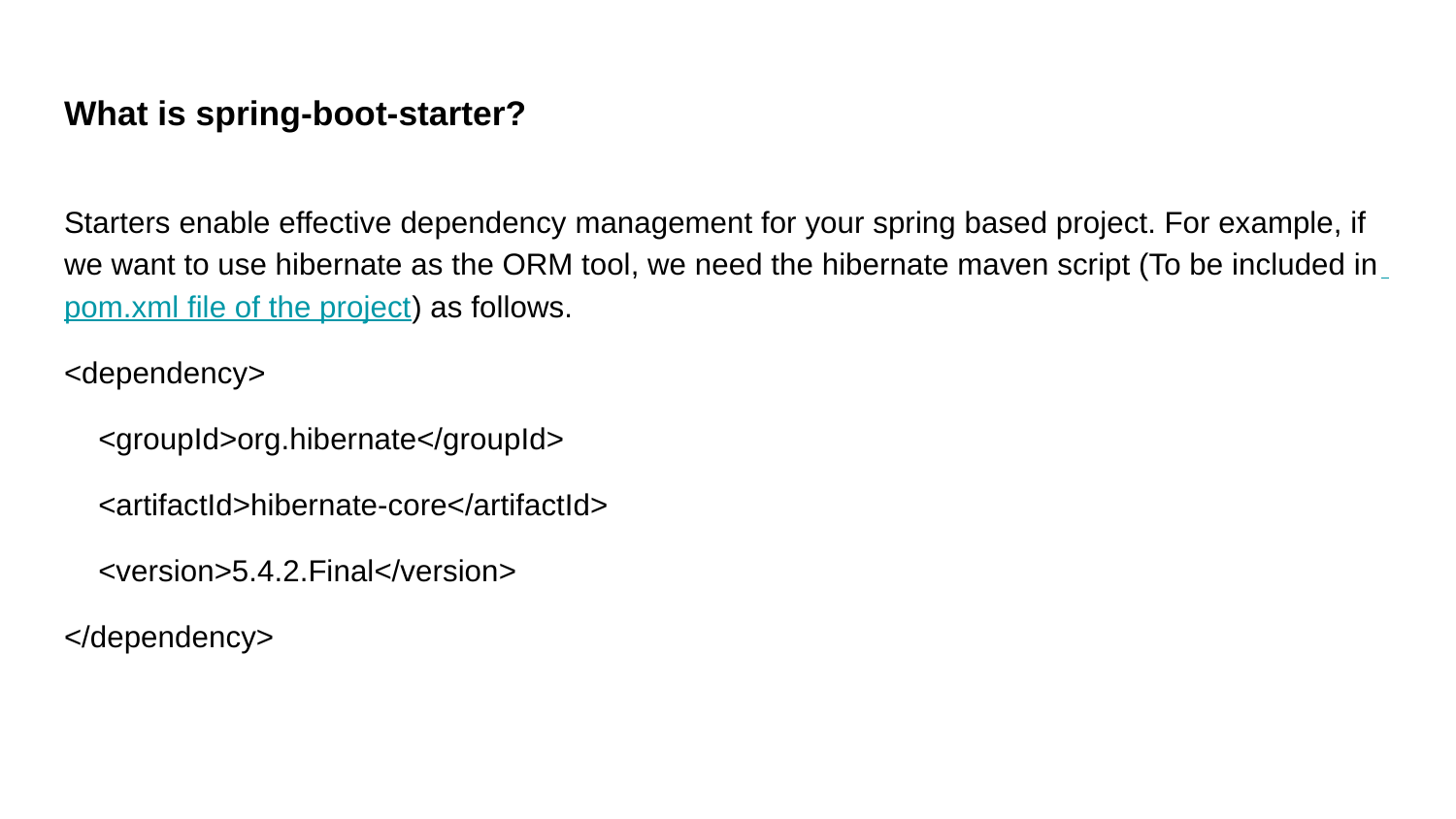

# What is spring-boot-starter?

Starters enable effective dependency management for your spring based project. For example, if we want to use hibernate as the ORM tool, we need the hibernate maven script (To be included in pom.xml file of the project) as follows.
<dependency>
    <groupId>org.hibernate</groupId>
    <artifactId>hibernate-core</artifactId>
    <version>5.4.2.Final</version>
</dependency>